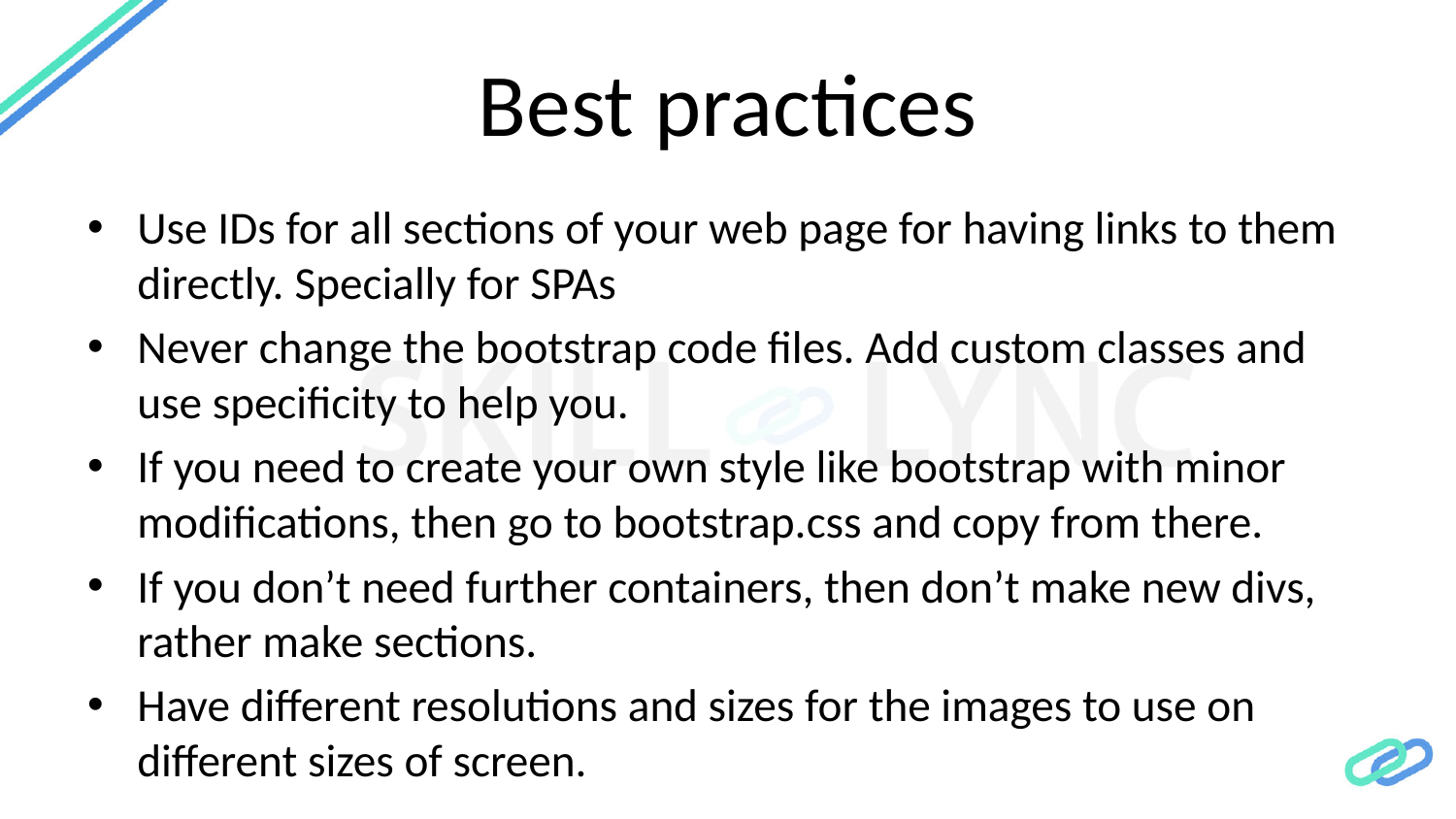

# Best practices
Use IDs for all sections of your web page for having links to them directly. Specially for SPAs
Never change the bootstrap code files. Add custom classes and use specificity to help you.
If you need to create your own style like bootstrap with minor modifications, then go to bootstrap.css and copy from there.
If you don’t need further containers, then don’t make new divs, rather make sections.
Have different resolutions and sizes for the images to use on different sizes of screen.